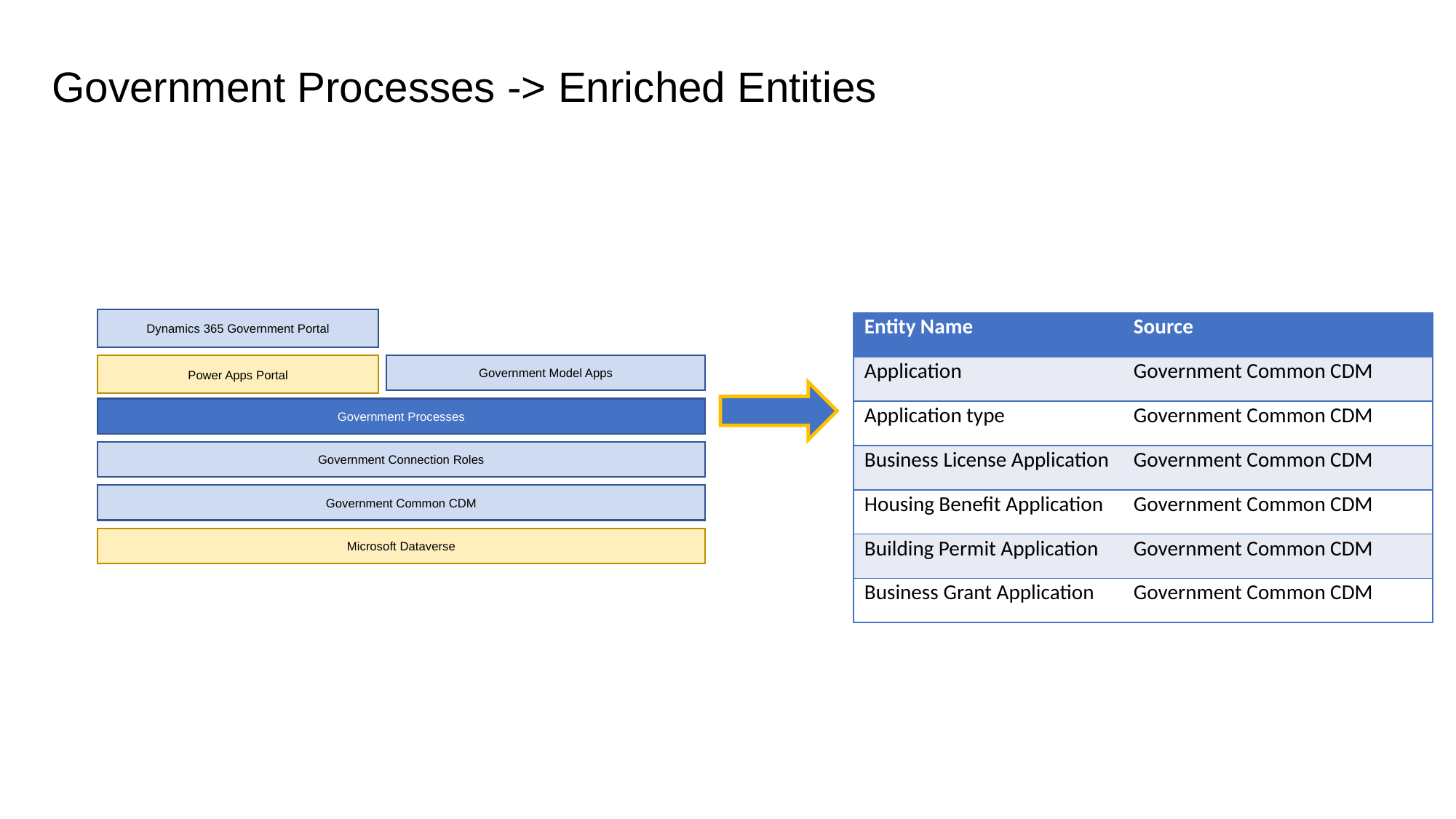

Government Processes -> Enriched Entities
Dynamics 365 Government Portal
| Entity Name | Source |
| --- | --- |
| Application | Government Common CDM |
| Application type | Government Common CDM |
| Business License Application | Government Common CDM |
| Housing Benefit Application | Government Common CDM |
| Building Permit Application | Government Common CDM |
| Business Grant Application | Government Common CDM |
Government Model Apps
Government Processes
Government Connection Roles
Government Common CDM
Microsoft Dataverse
Power Apps Portal